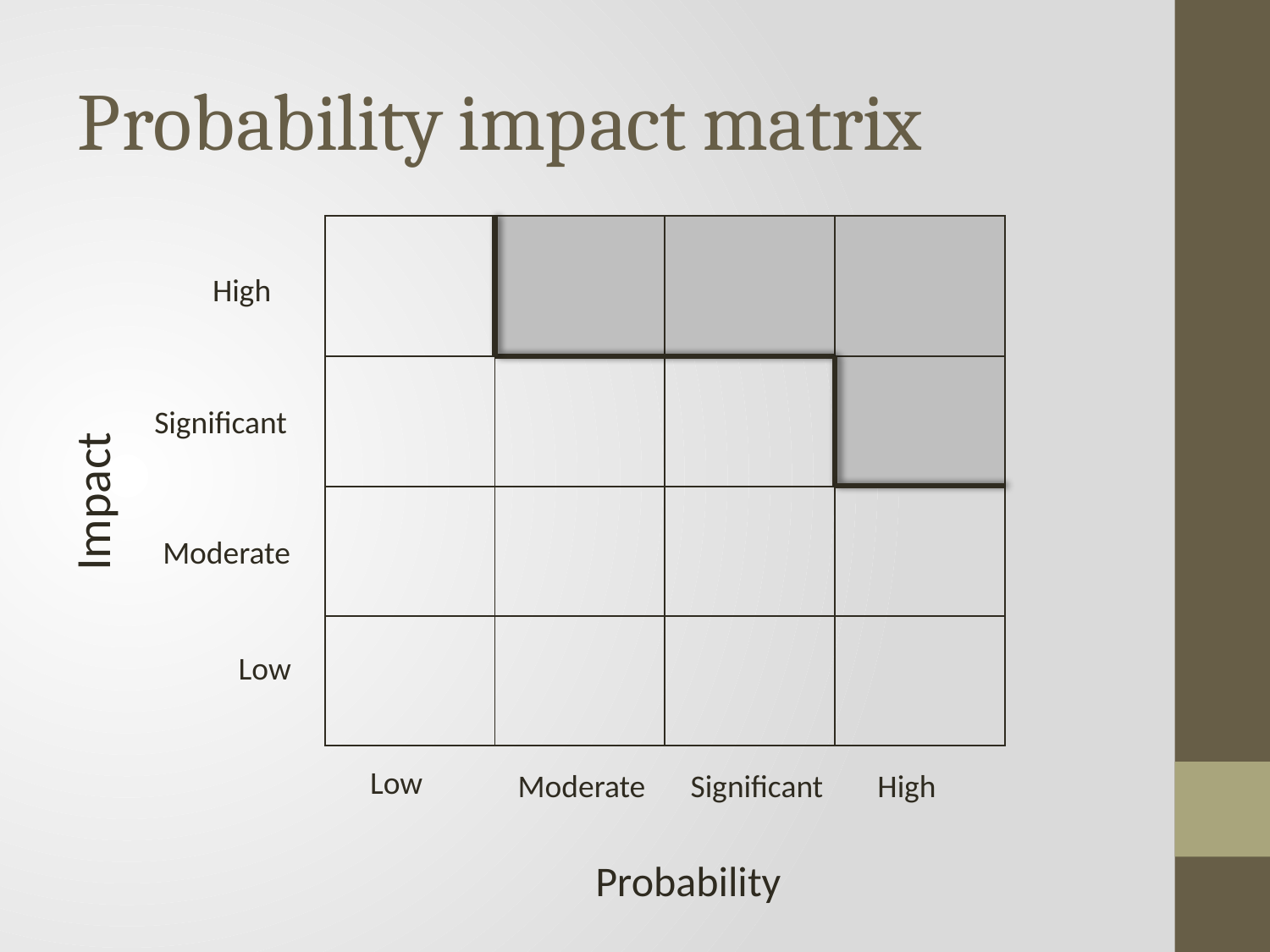

# Probability impact matrix
|  |  |  |  |
| --- | --- | --- | --- |
|  |  |  |  |
|  |  |  |  |
|  |  |  |  |
High
Impact
Significant
Moderate
Low
Low
Moderate
Significant
High
Probability